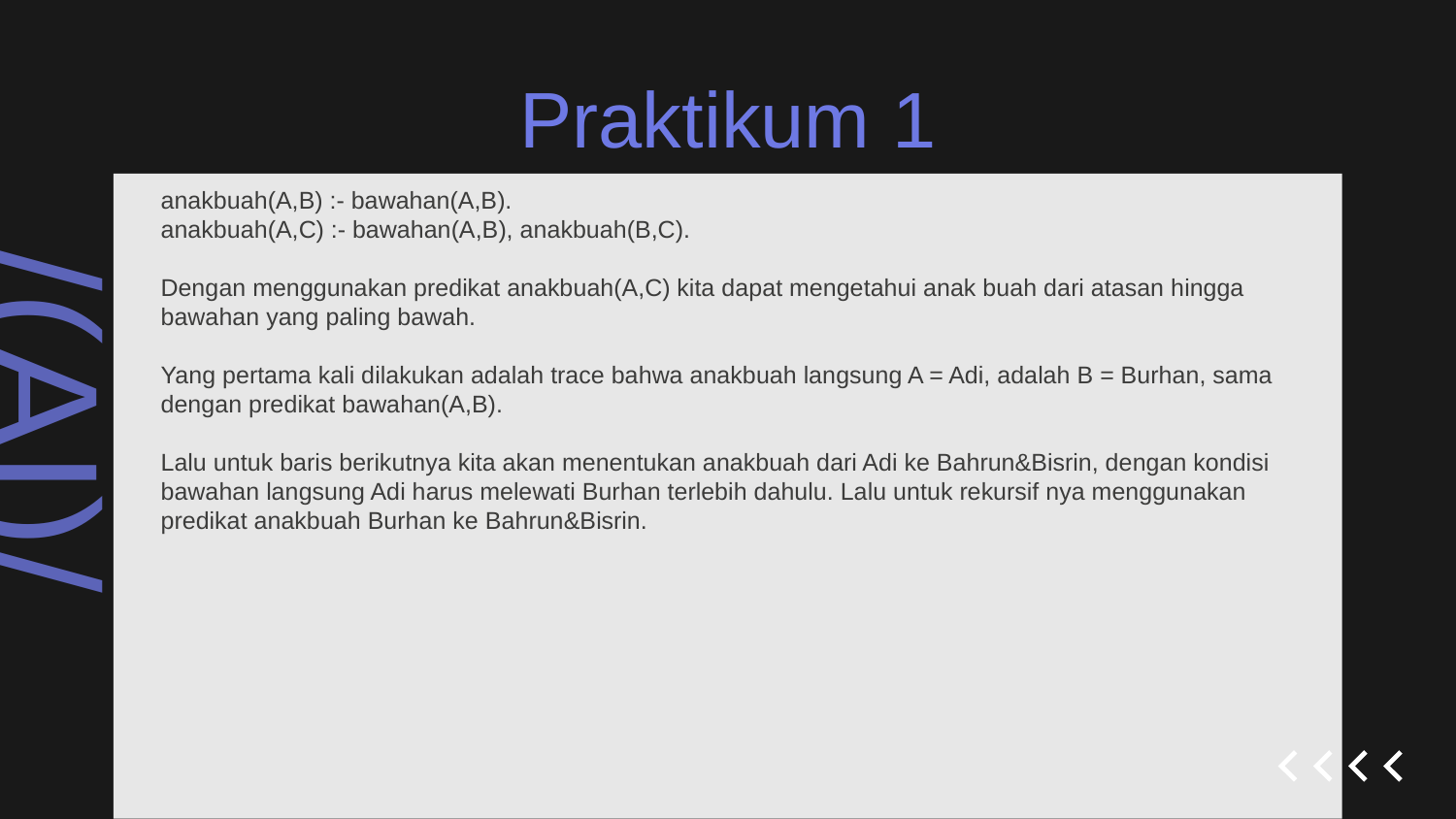

# Praktikum 1
anakbuah(A,B) :- bawahan(A,B).
anakbuah(A,C) :- bawahan(A,B), anakbuah(B,C).

Dengan menggunakan predikat anakbuah(A,C) kita dapat mengetahui anak buah dari atasan hingga bawahan yang paling bawah.

Yang pertama kali dilakukan adalah trace bahwa anakbuah langsung A = Adi, adalah B = Burhan, sama dengan predikat bawahan(A,B).

Lalu untuk baris berikutnya kita akan menentukan anakbuah dari Adi ke Bahrun&Bisrin, dengan kondisi bawahan langsung Adi harus melewati Burhan terlebih dahulu. Lalu untuk rekursif nya menggunakan predikat anakbuah Burhan ke Bahrun&Bisrin.